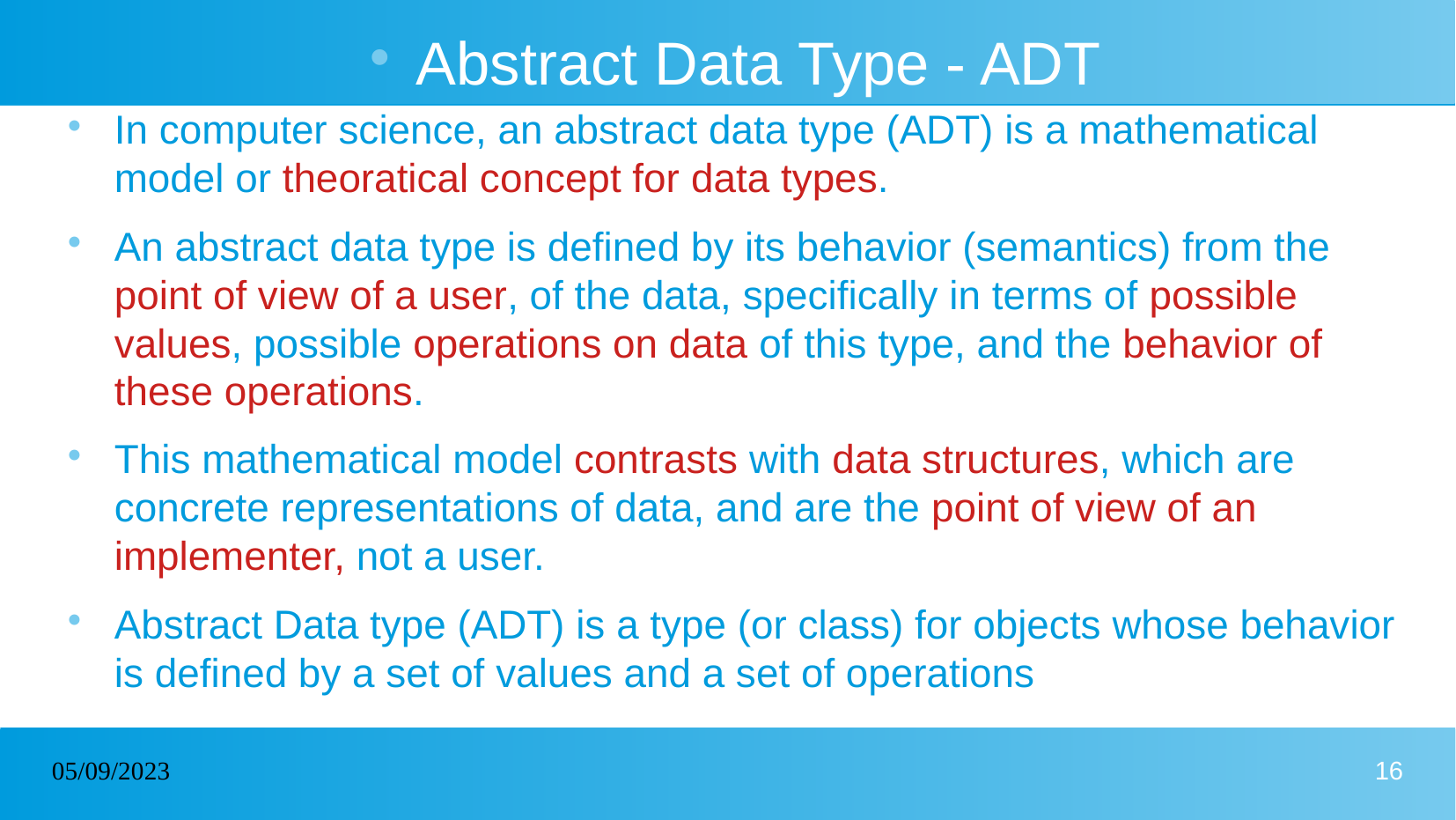

# Abstract Data Type - ADT
In computer science, an abstract data type (ADT) is a mathematical model or theoratical concept for data types.
An abstract data type is defined by its behavior (semantics) from the point of view of a user, of the data, specifically in terms of possible values, possible operations on data of this type, and the behavior of these operations.
This mathematical model contrasts with data structures, which are concrete representations of data, and are the point of view of an implementer, not a user.
Abstract Data type (ADT) is a type (or class) for objects whose behavior is defined by a set of values and a set of operations
05/09/2023
16